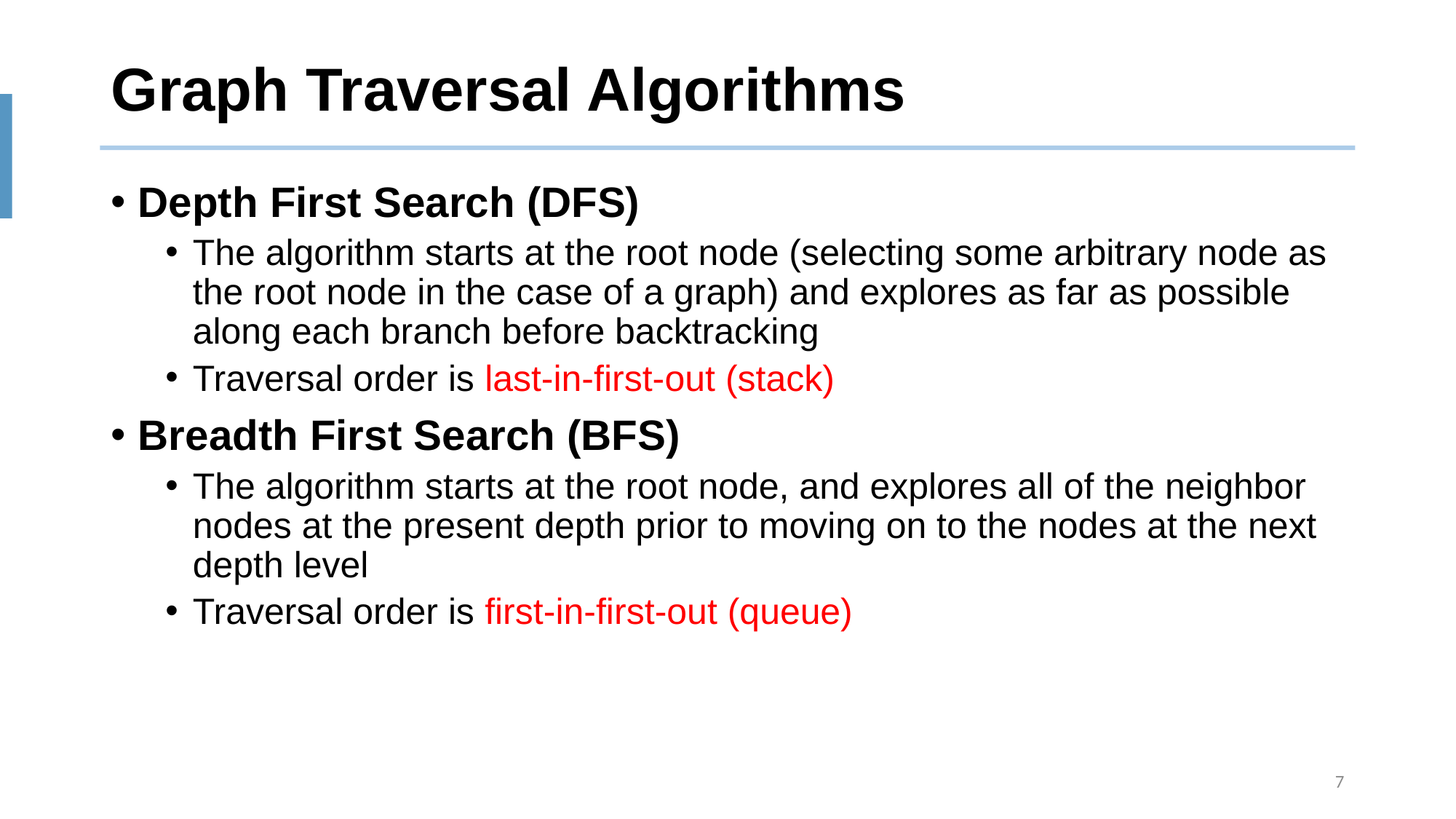

# Graph Traversal Algorithms
Depth First Search (DFS)
The algorithm starts at the root node (selecting some arbitrary node as the root node in the case of a graph) and explores as far as possible along each branch before backtracking
Traversal order is last-in-first-out (stack)
Breadth First Search (BFS)
The algorithm starts at the root node, and explores all of the neighbor nodes at the present depth prior to moving on to the nodes at the next depth level
Traversal order is first-in-first-out (queue)

7